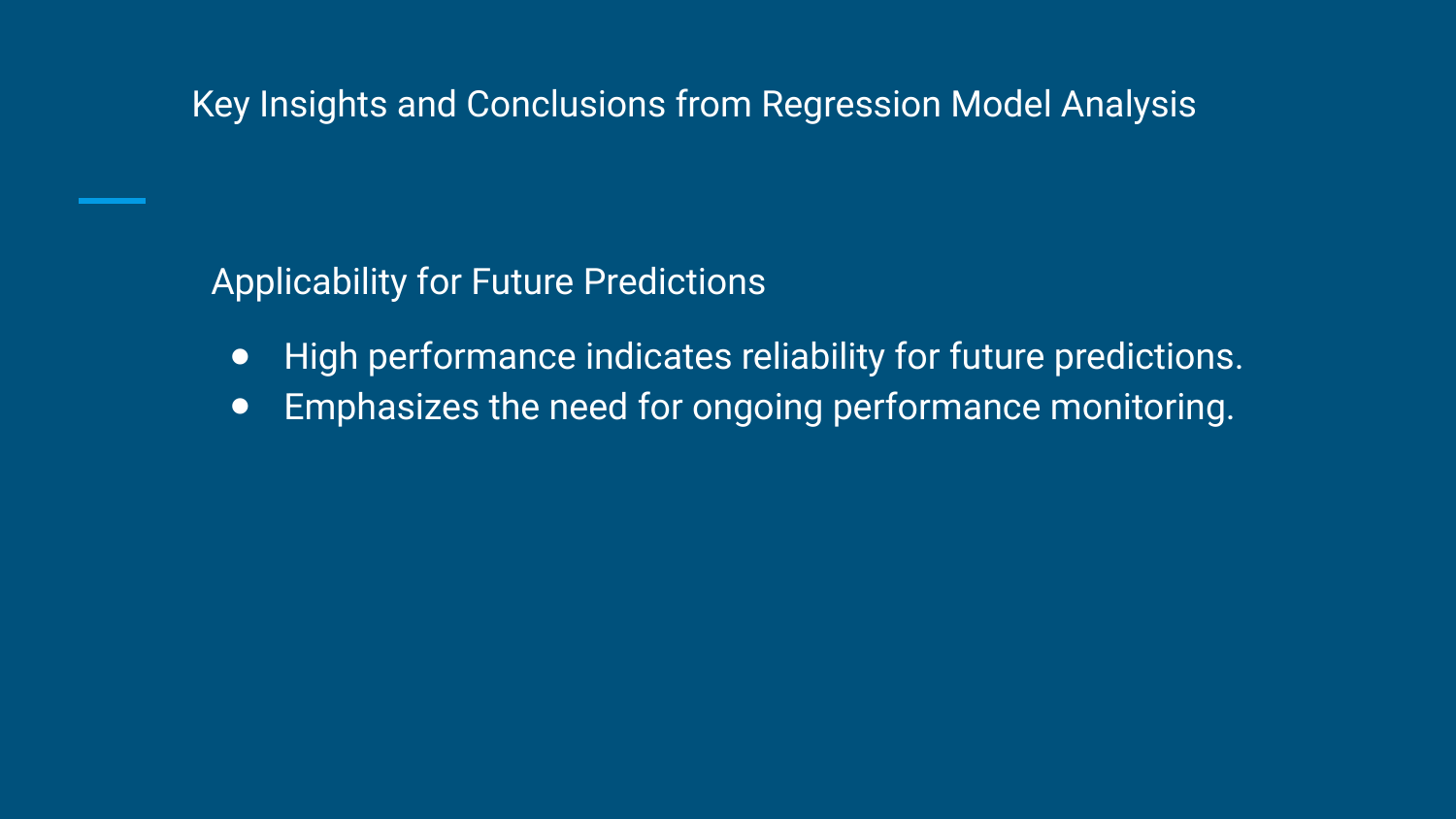

Key Insights and Conclusions from Regression Model Analysis

Applicability for Future Predictions
High performance indicates reliability for future predictions.
Emphasizes the need for ongoing performance monitoring.